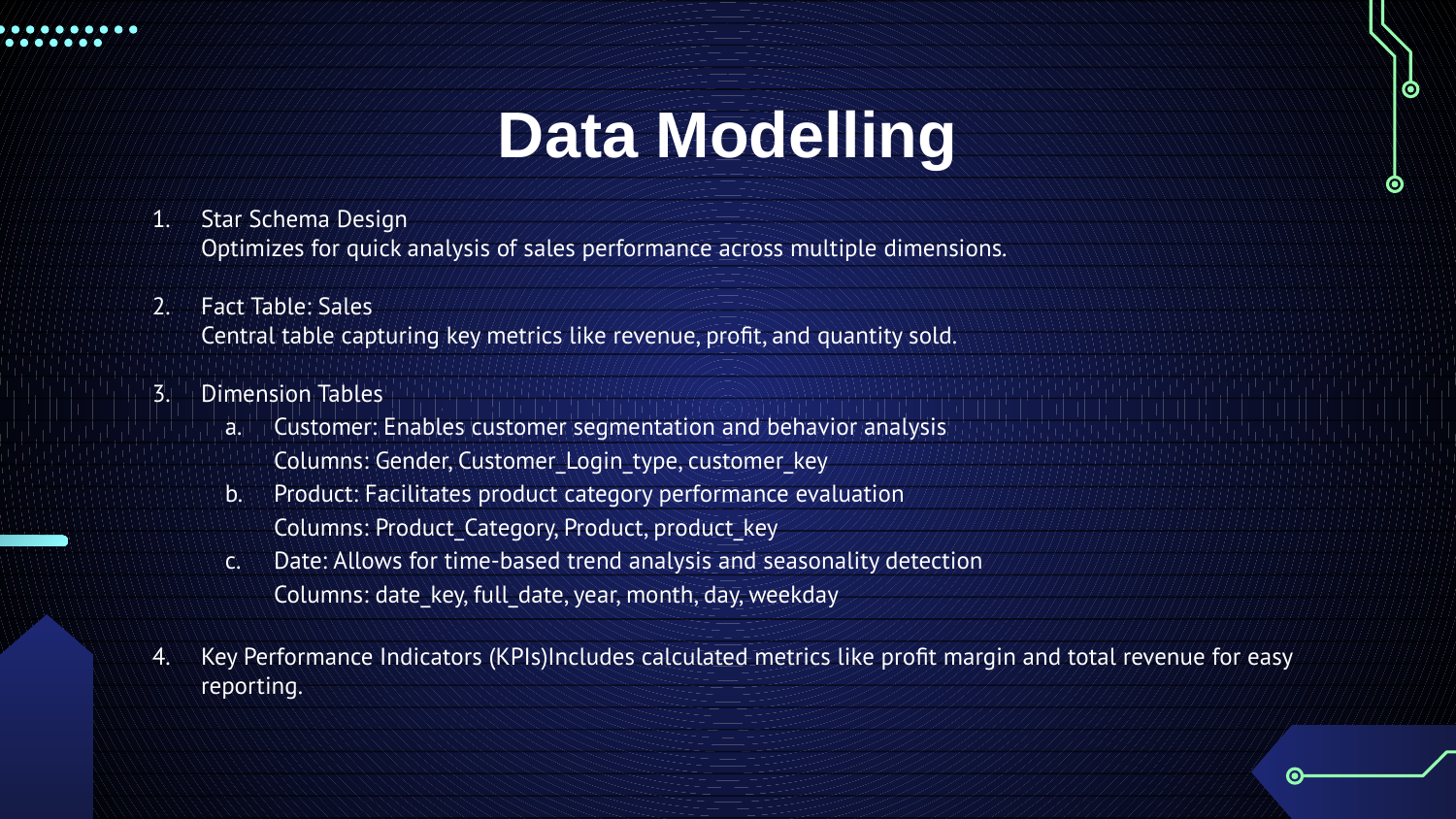

# Data Modelling
Star Schema Design
Optimizes for quick analysis of sales performance across multiple dimensions.

Fact Table: Sales
Central table capturing key metrics like revenue, profit, and quantity sold.
Dimension Tables
Customer: Enables customer segmentation and behavior analysis
Columns: Gender, Customer_Login_type, customer_key
Product: Facilitates product category performance evaluation
Columns: Product_Category, Product, product_key
Date: Allows for time-based trend analysis and seasonality detection
Columns: date_key, full_date, year, month, day, weekday
Key Performance Indicators (KPIs)Includes calculated metrics like profit margin and total revenue for easy reporting.